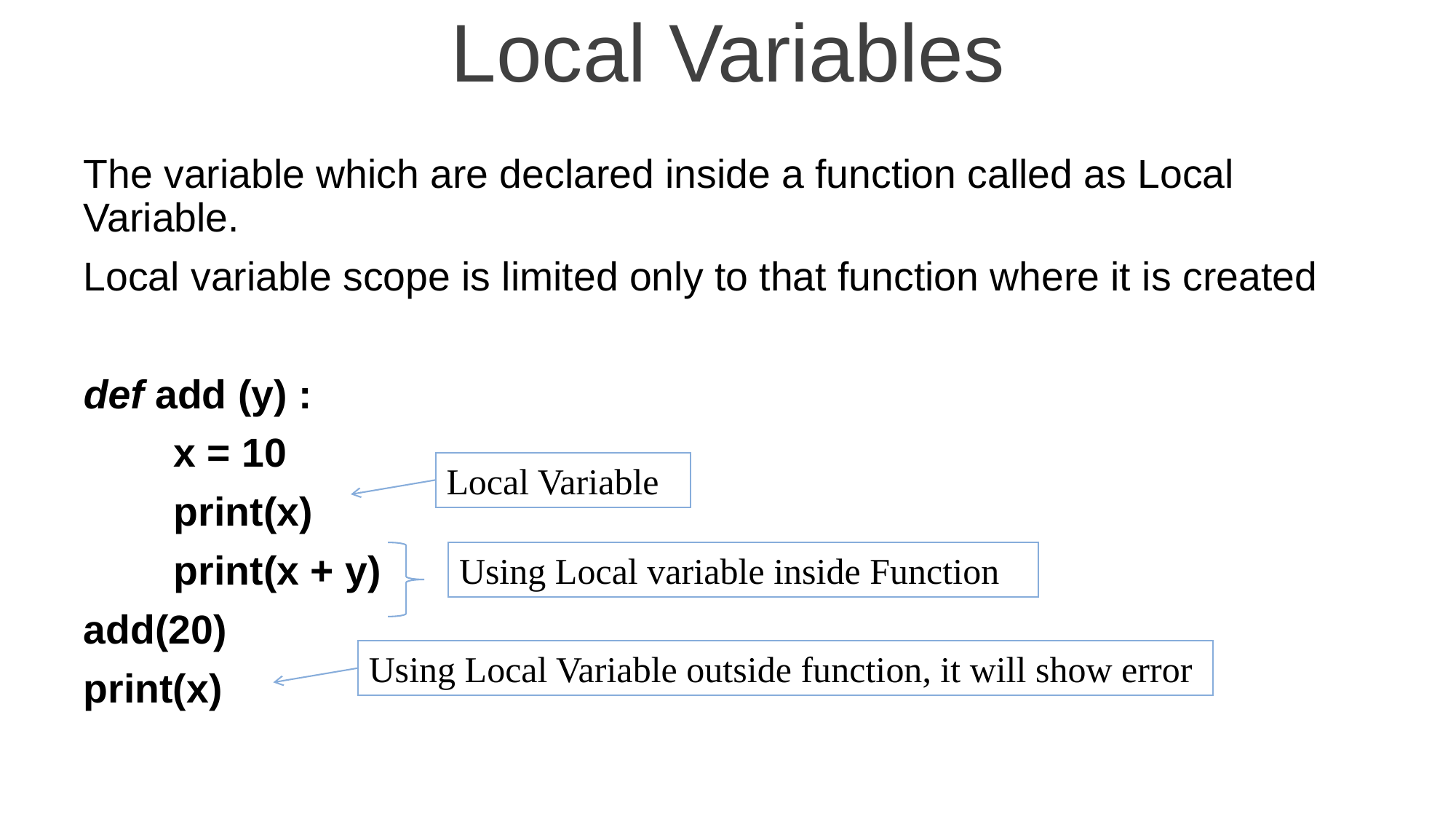

# Local Variables
The variable which are declared inside a function called as Local Variable.
Local variable scope is limited only to that function where it is created

def add (y) :
        x = 10
        print(x)
        print(x + y)
add(20)
print(x)
Local Variable
Using Local variable inside Function

Using Local Variable outside function, it will show error